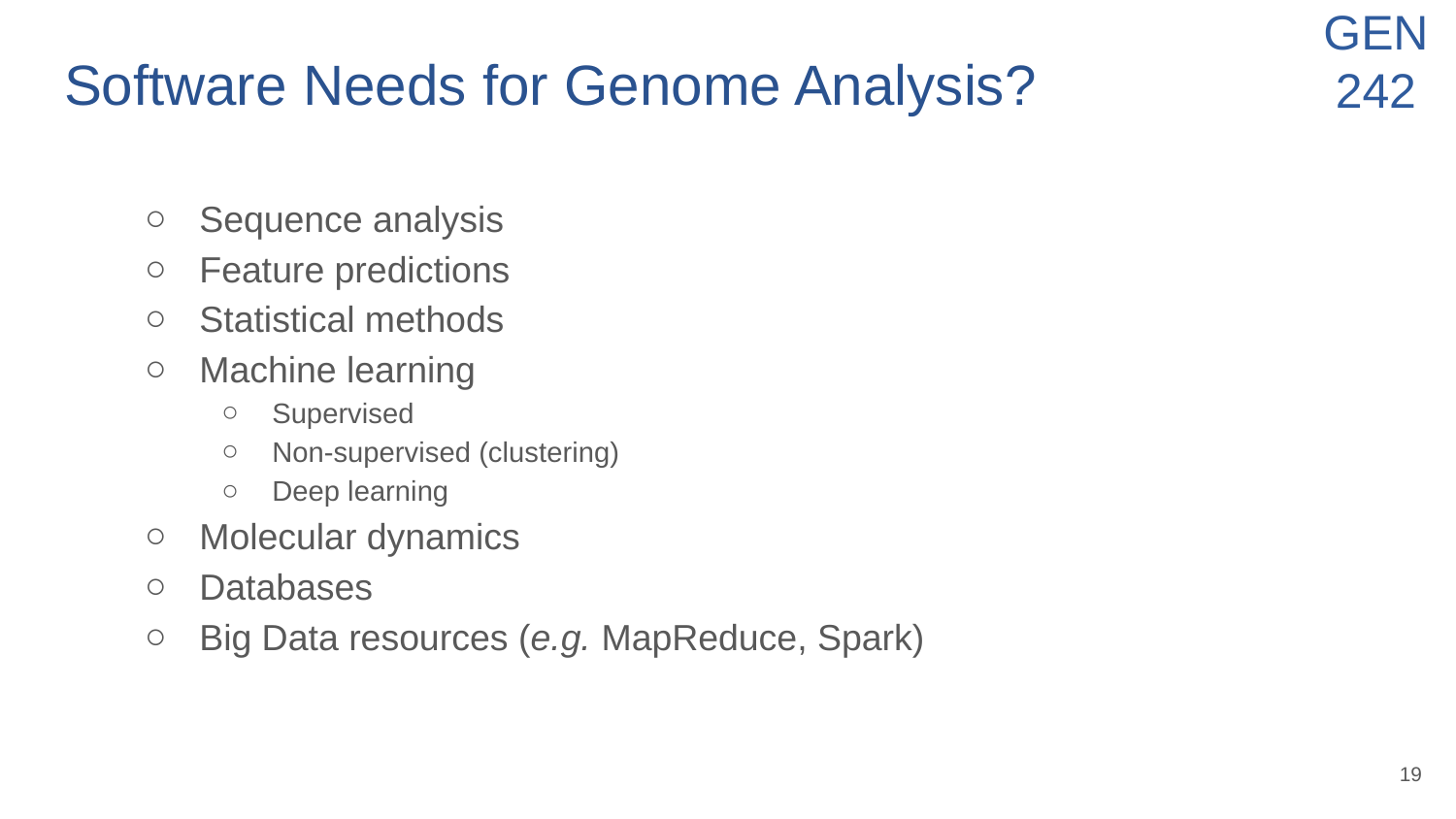

# Software Needs for Genome Analysis?
Sequence analysis
Feature predictions
Statistical methods
Machine learning
Supervised
Non-supervised (clustering)
Deep learning
Molecular dynamics
Databases
Big Data resources (e.g. MapReduce, Spark)
19